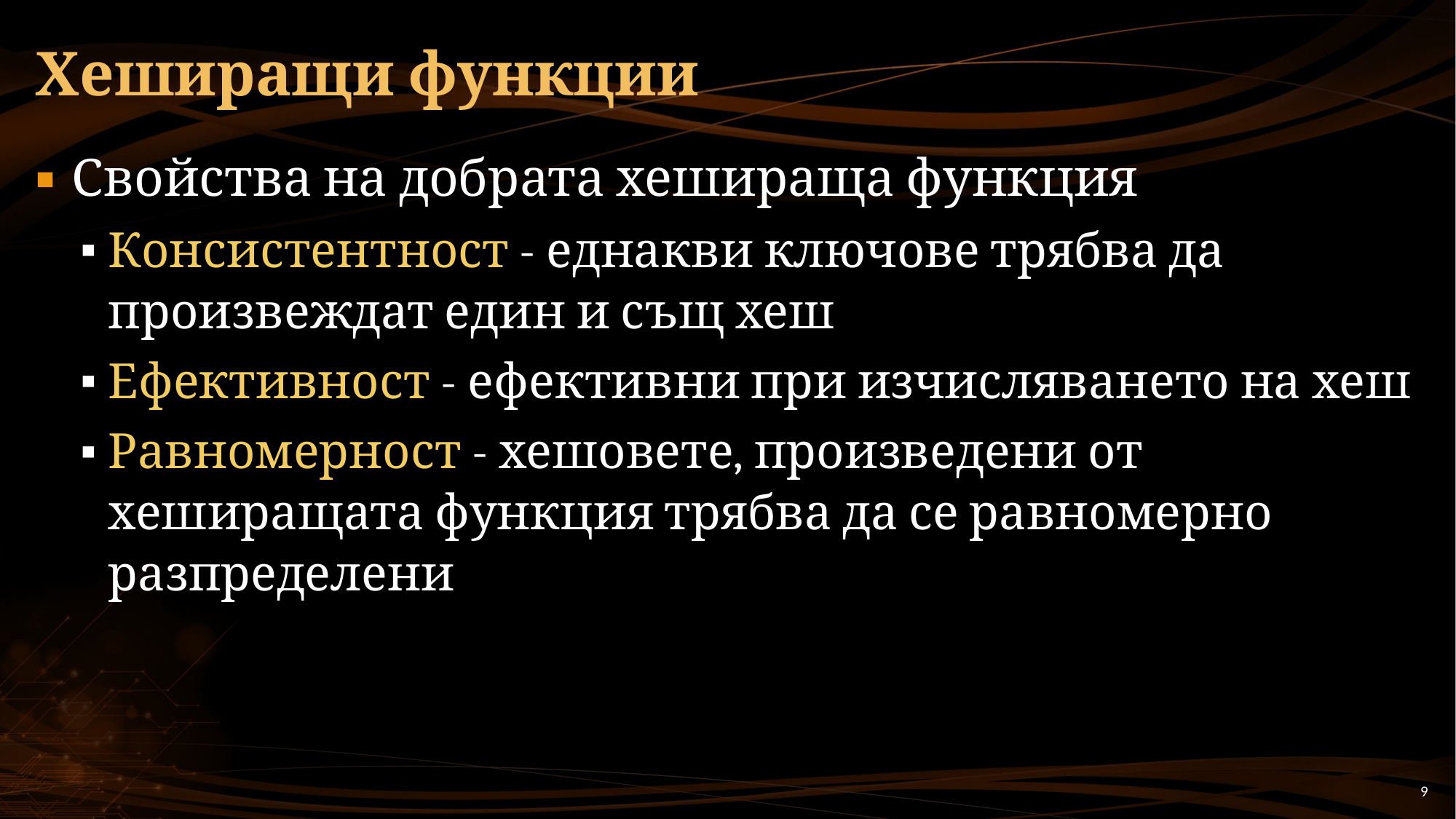

# Хеширащи функции
Свойства на добрата хешираща функция
Консистентност - еднакви ключове трябва да произвеждат един и същ хеш
Ефективност - ефективни при изчисляването на хеш
Равномерност - хешовете, произведени от хеширащата функция трябва да се равномерно разпределени
9